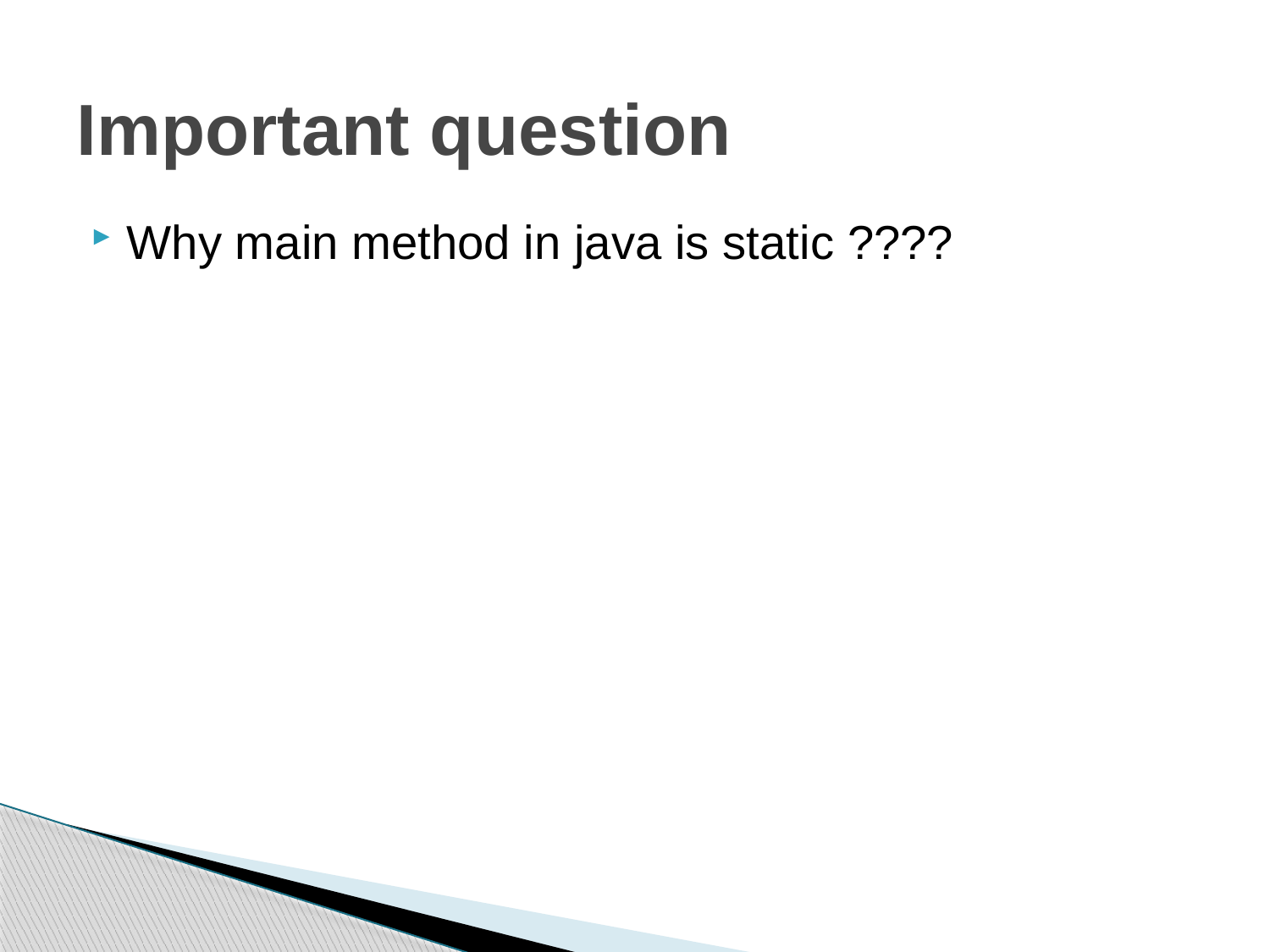

# Important question
Why main method in java is static ????